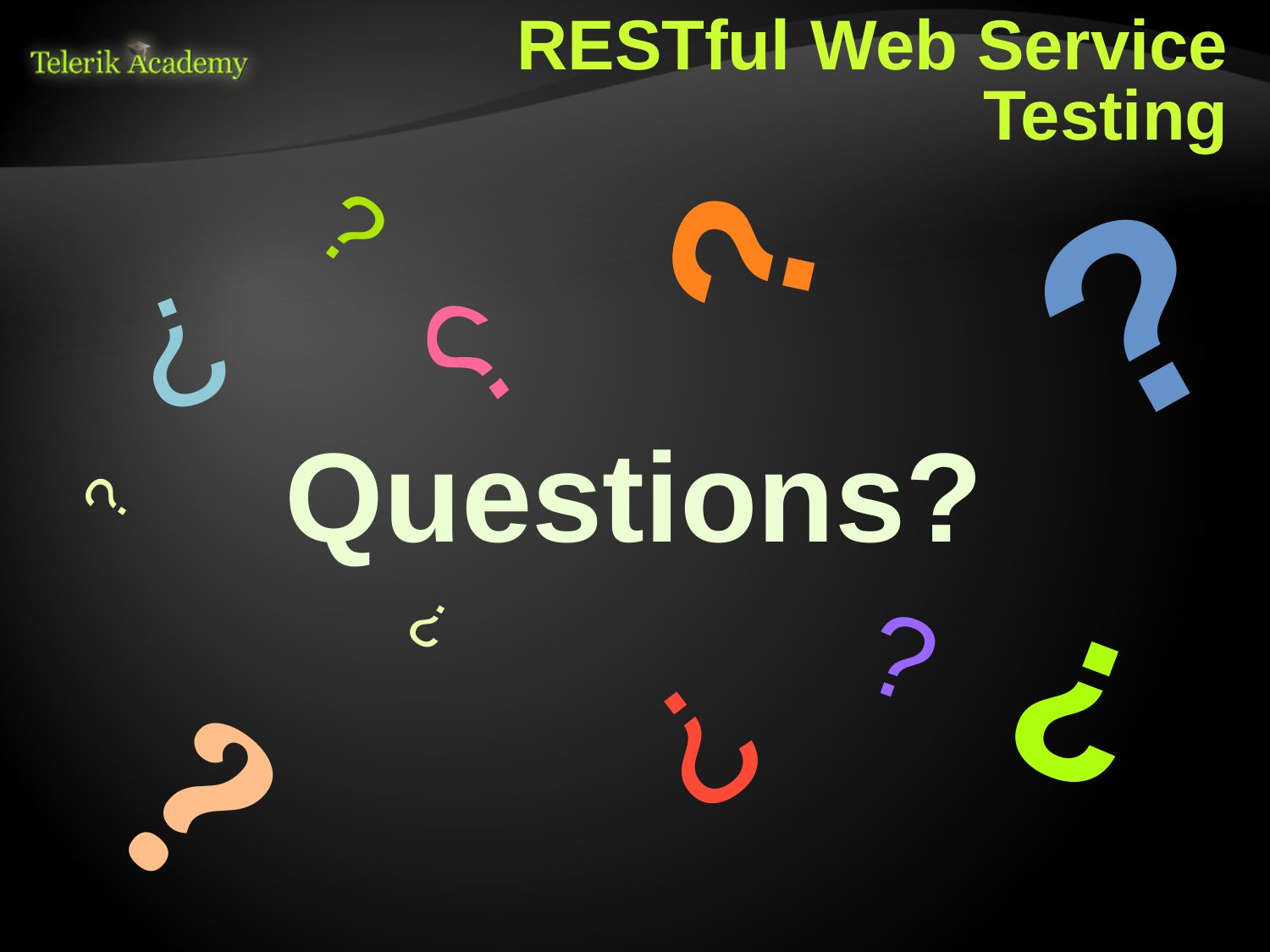

# RESTful Web Service Testing
?
?
?
?
?
Questions?
?
?
?
?
?
?